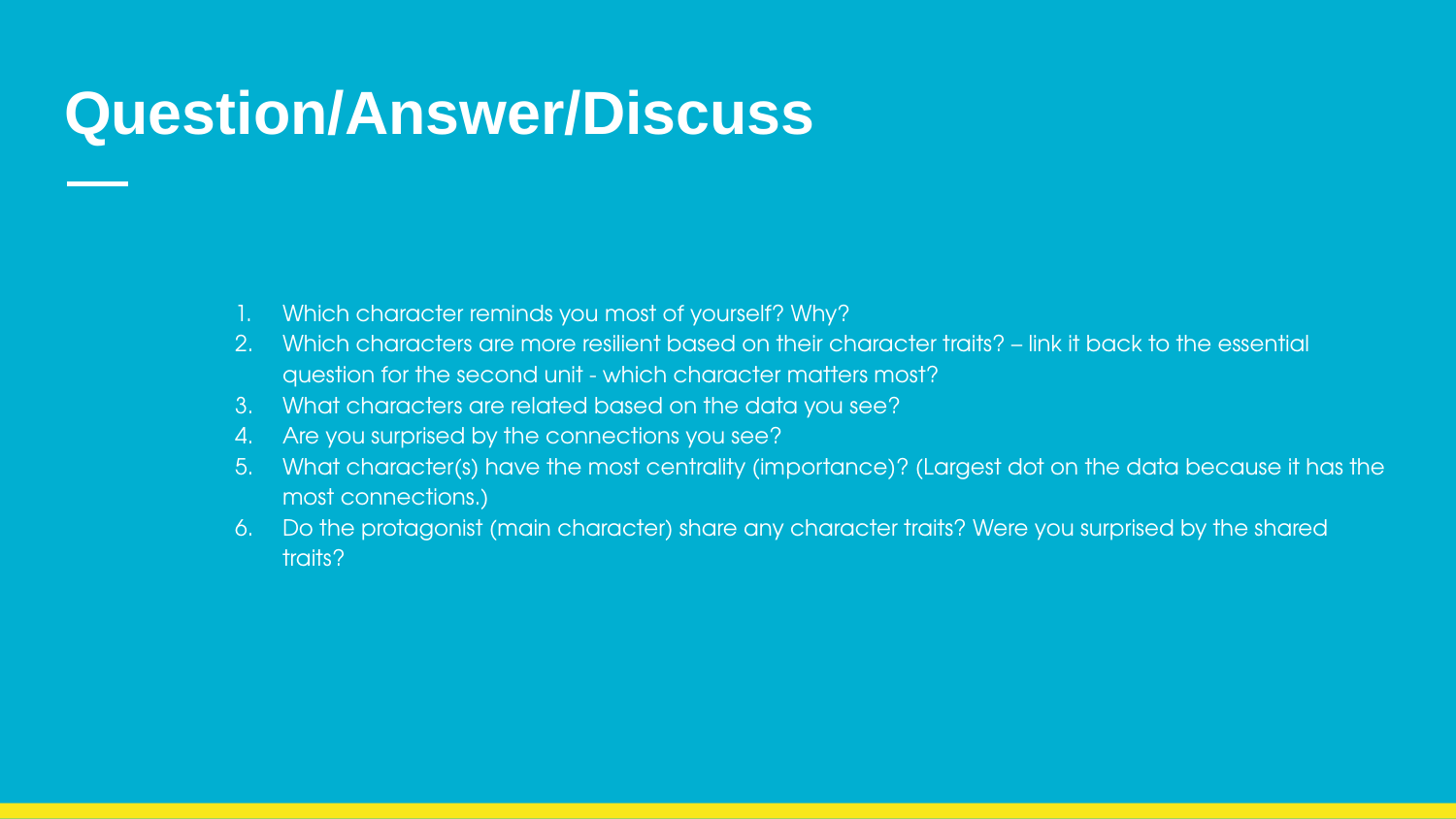

# Question/Answer/Discuss

Which character reminds you most of yourself? Why?
Which characters are more resilient based on their character traits? – link it back to the essential question for the second unit - which character matters most?
What characters are related based on the data you see?
Are you surprised by the connections you see?
What character(s) have the most centrality (importance)? (Largest dot on the data because it has the most connections.)
Do the protagonist (main character) share any character traits? Were you surprised by the shared traits?